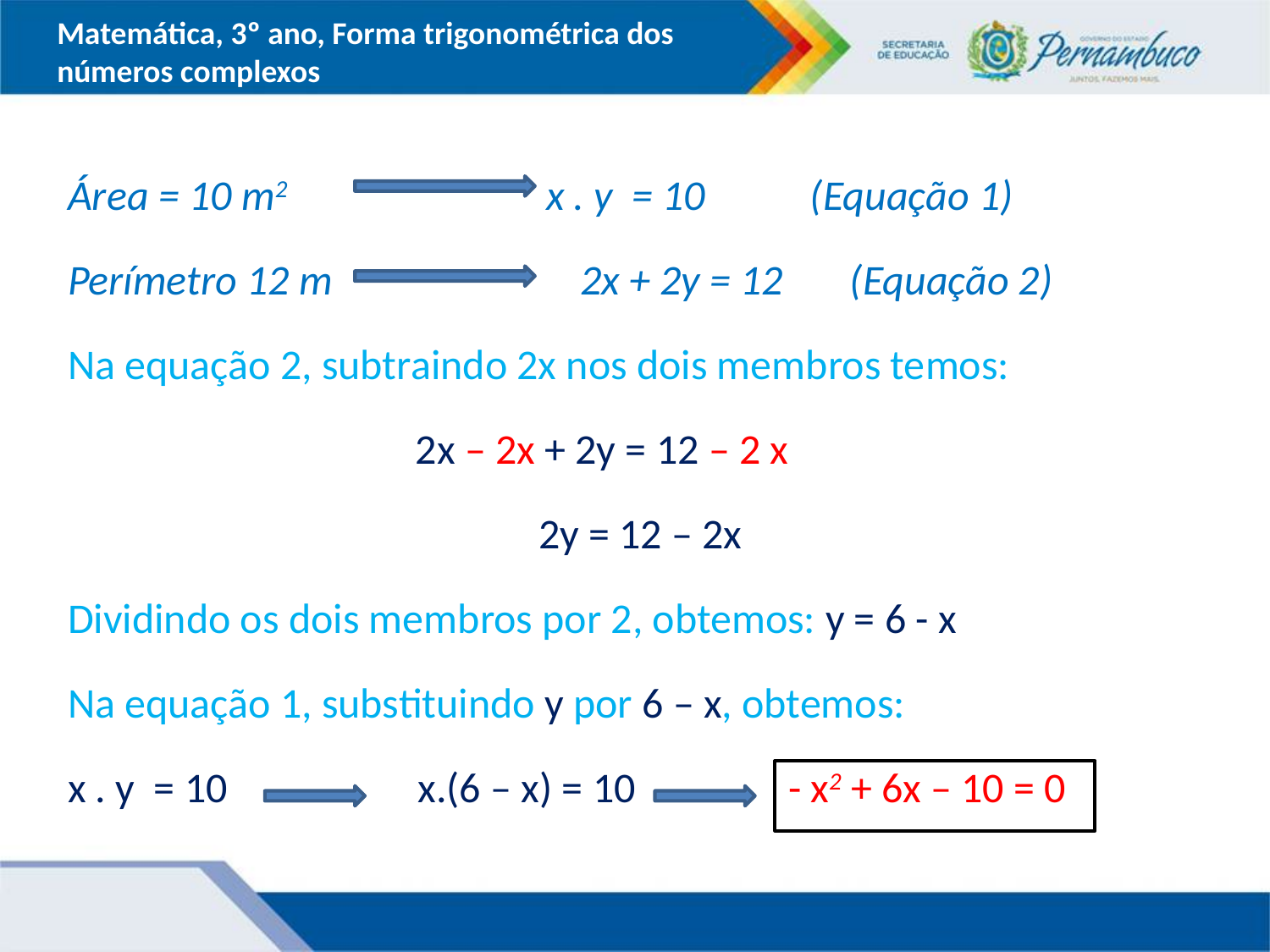

Matemática, 3º ano, Forma trigonométrica dos números complexos

Área = 10 m2                                               x . y  = 10           (Equação 1)
Perímetro 12 m                          2x + 2y = 12       (Equação 2)
Na equação 2, subtraindo 2x nos dois membros temos:
2x – 2x + 2y = 12 – 2 x
2y = 12 – 2x
Dividindo os dois membros por 2, obtemos: y = 6 - x
Na equação 1, substituindo y por 6 – x, obtemos:
x . y  = 10                    x.(6 – x) = 10                - x2 + 6x – 10 = 0